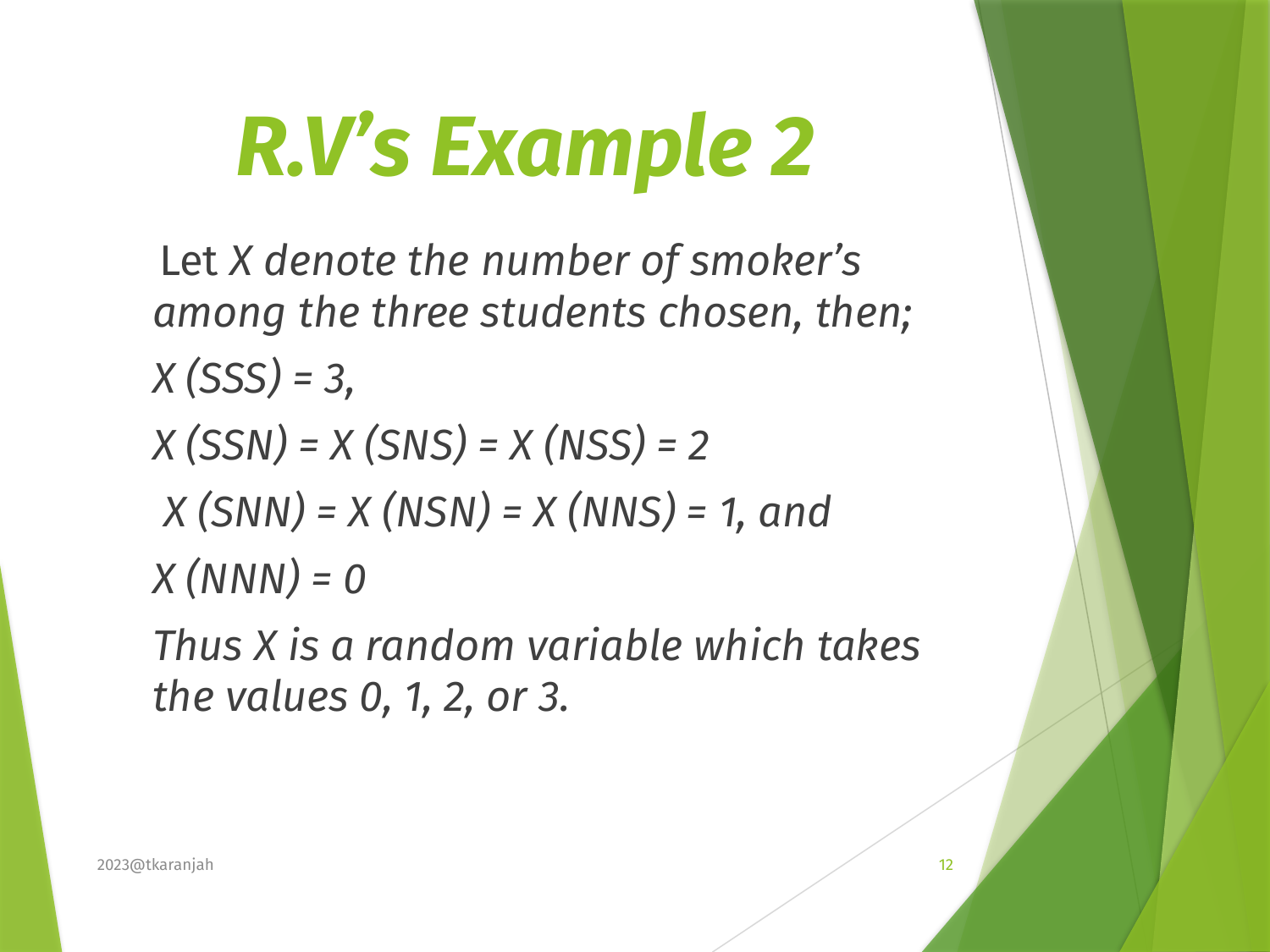

# R.V’s Example 2
 	 Let X denote the number of smoker’s among the three students chosen, then;
		X (SSS) = 3,
		X (SSN) = X (SNS) = X (NSS) = 2
		 X (SNN) = X (NSN) = X (NNS) = 1, and
		X (NNN) = 0
	Thus X is a random variable which takes the values 0, 1, 2, or 3.

2023@tkaranjah
12